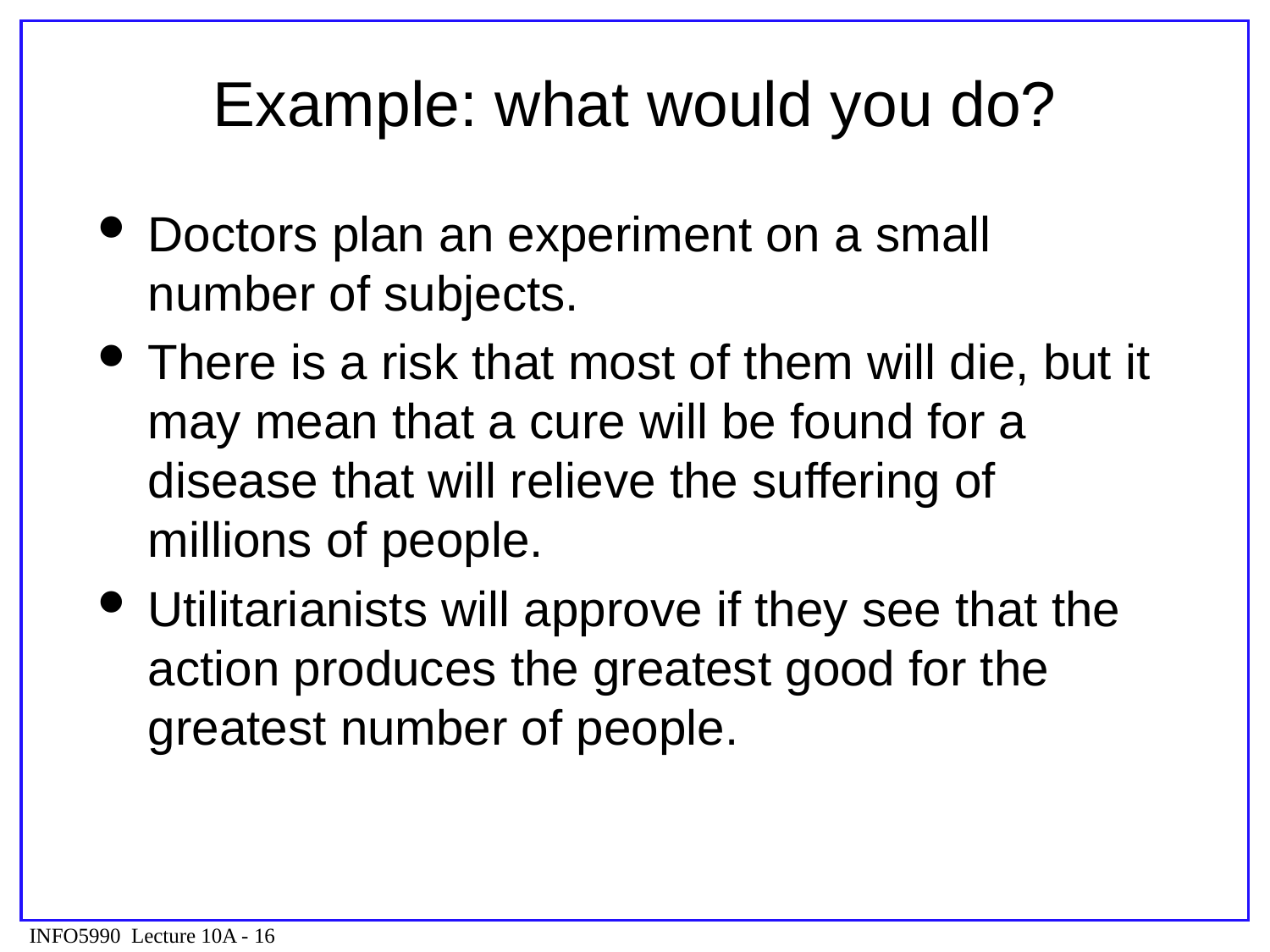

# Example: what would you do?
Doctors plan an experiment on a small number of subjects.
There is a risk that most of them will die, but it may mean that a cure will be found for a disease that will relieve the suffering of millions of people.
Utilitarianists will approve if they see that the action produces the greatest good for the greatest number of people.